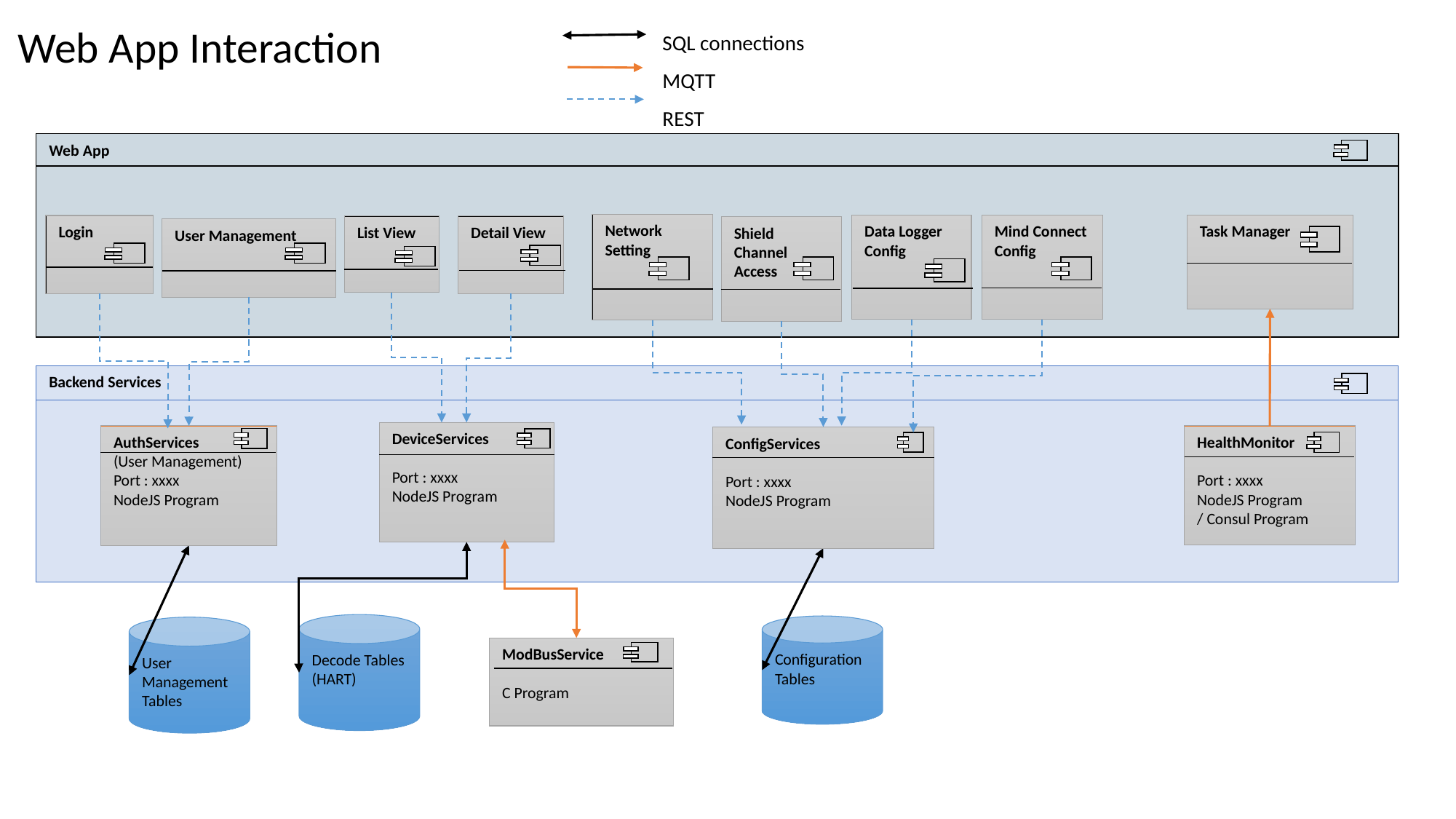

SQL connections
MQTT
REST
# Web App Interaction
Web App

Network Setting
Task Manager

Data Logger Config
Mind Connect Config
Login
Detail View
List View
Shield Channel Access
User Management

Backend Services

DeviceServices

Port : xxxx
NodeJS Program

AuthServices
(User Management)
Port : xxxx
NodeJS Program

HealthMonitor

Port : xxxx
NodeJS Program
/ Consul Program

ConfigServices

Port : xxxx
NodeJS Program

Decode Tables (HART)
Configuration Tables
User Management Tables
ModBusService

C Program